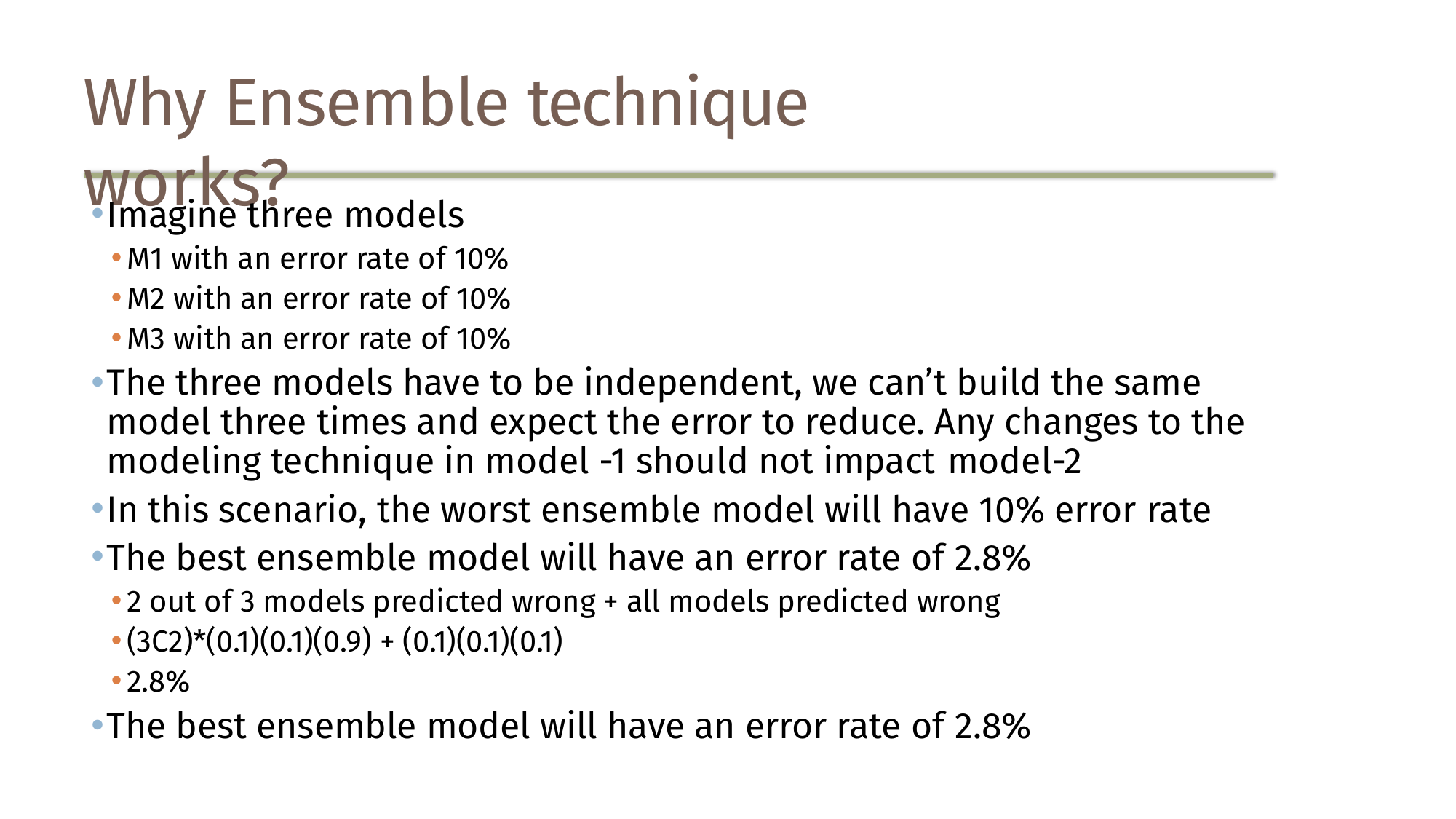

# Why Ensemble technique works?
Imagine three models
M1 with an error rate of 10%
M2 with an error rate of 10%
M3 with an error rate of 10%
The three models have to be independent, we can’t build the same  model three times and expect the error to reduce. Any changes to the  modeling technique in model -1 should not impact model-2
In this scenario, the worst ensemble model will have 10% error rate
The best ensemble model will have an error rate of 2.8%
2 out of 3 models predicted wrong + all models predicted wrong
(3C2)*(0.1)(0.1)(0.9) + (0.1)(0.1)(0.1)
2.8%
The best ensemble model will have an error rate of 2.8%